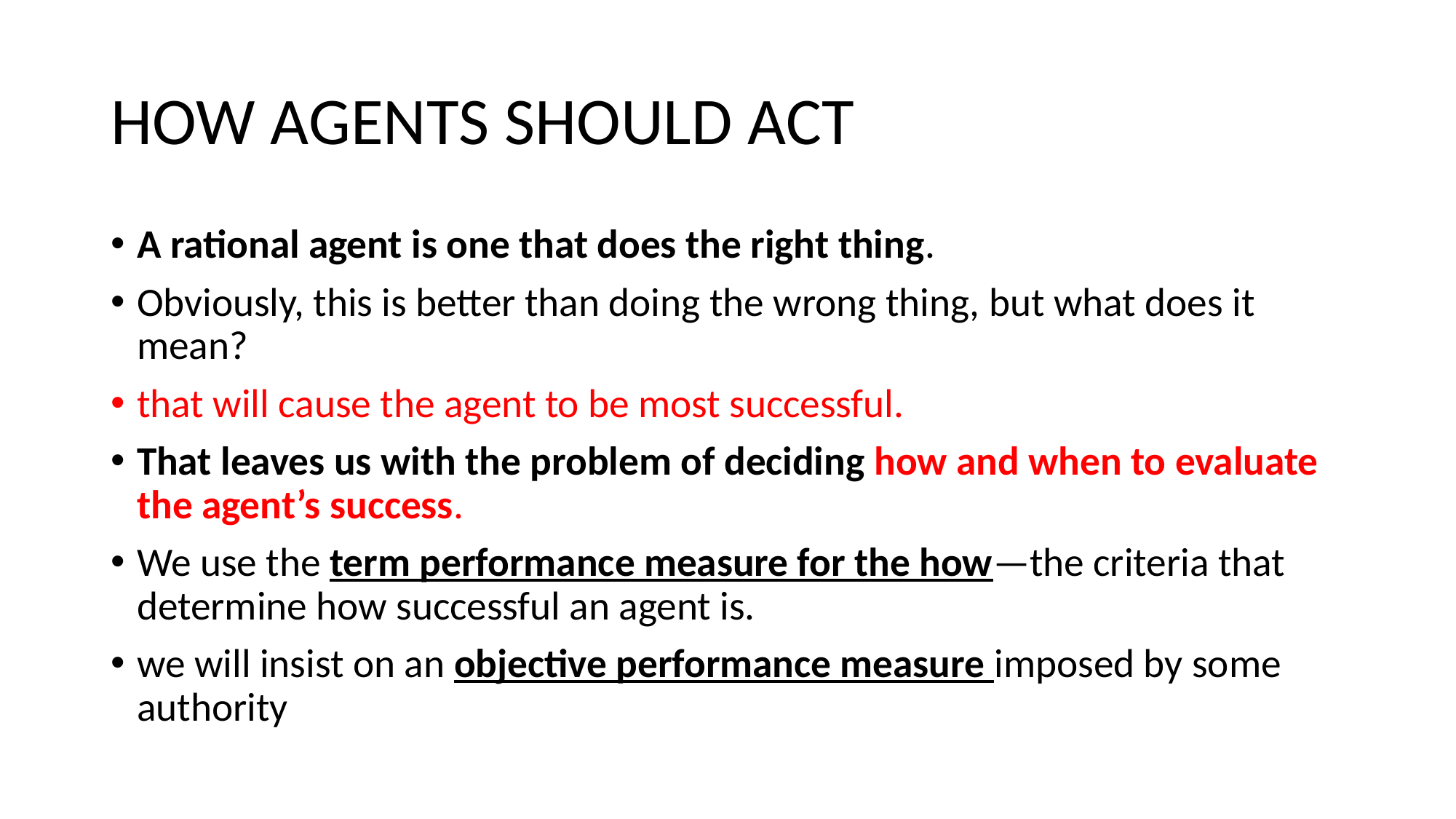

# HOW AGENTS SHOULD ACT
A rational agent is one that does the right thing.
Obviously, this is better than doing the wrong thing, but what does it mean?
that will cause the agent to be most successful.
That leaves us with the problem of deciding how and when to evaluate the agent’s success.
We use the term performance measure for the how—the criteria that determine how successful an agent is.
we will insist on an objective performance measure imposed by some authority